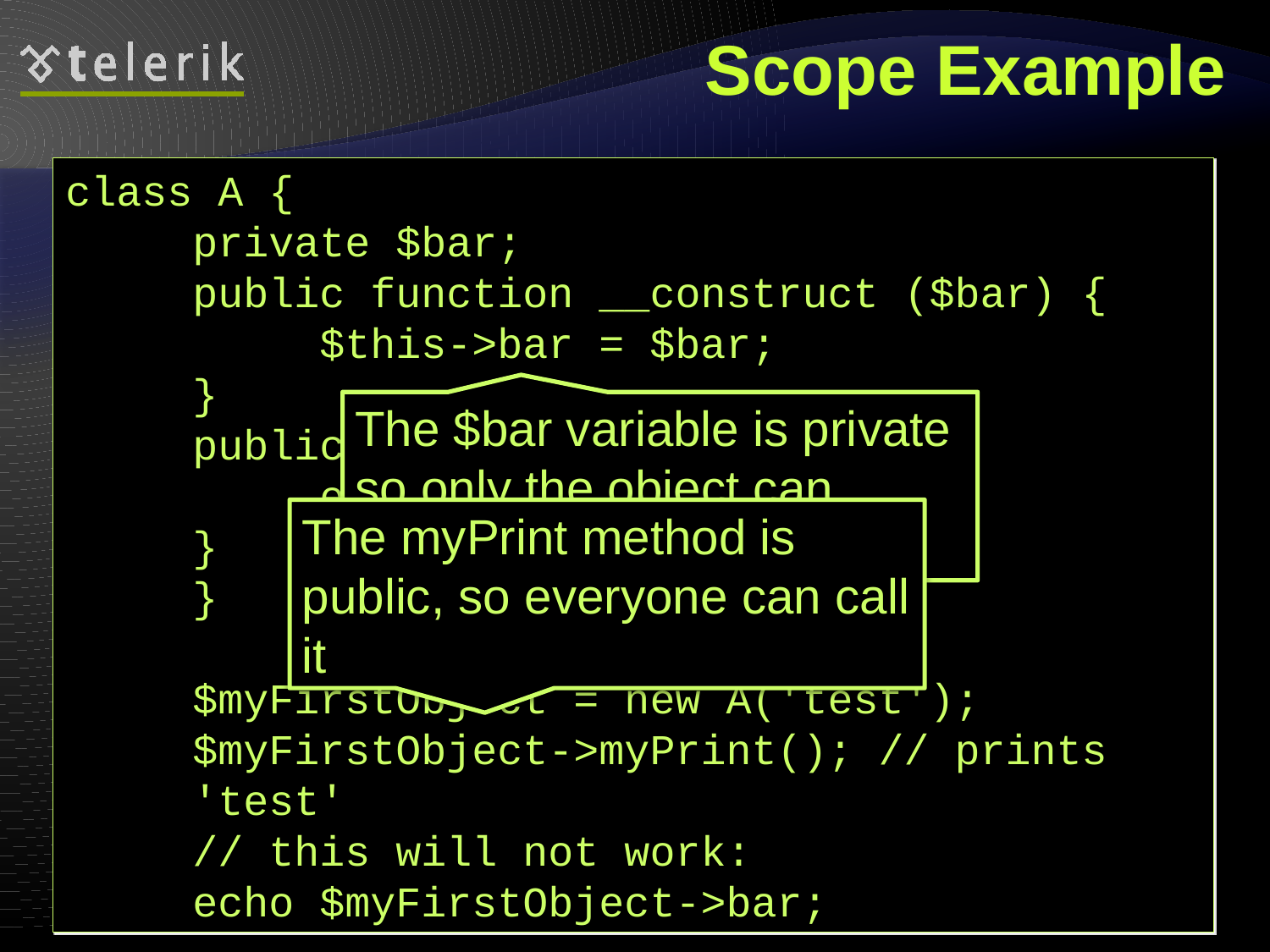

# Scope Example
class A {
	private $bar;
	public function __construct ($bar) {
		$this->bar = $bar;
	}
	public function myPrint () {
		echo $this->bar;
}
}

$myFirstObject = new A('test');
$myFirstObject->myPrint(); // prints 'test'
// this will not work:
echo $myFirstObject->bar;
The $bar variable is private so only the object can access it
The myPrint method is public, so everyone can call it